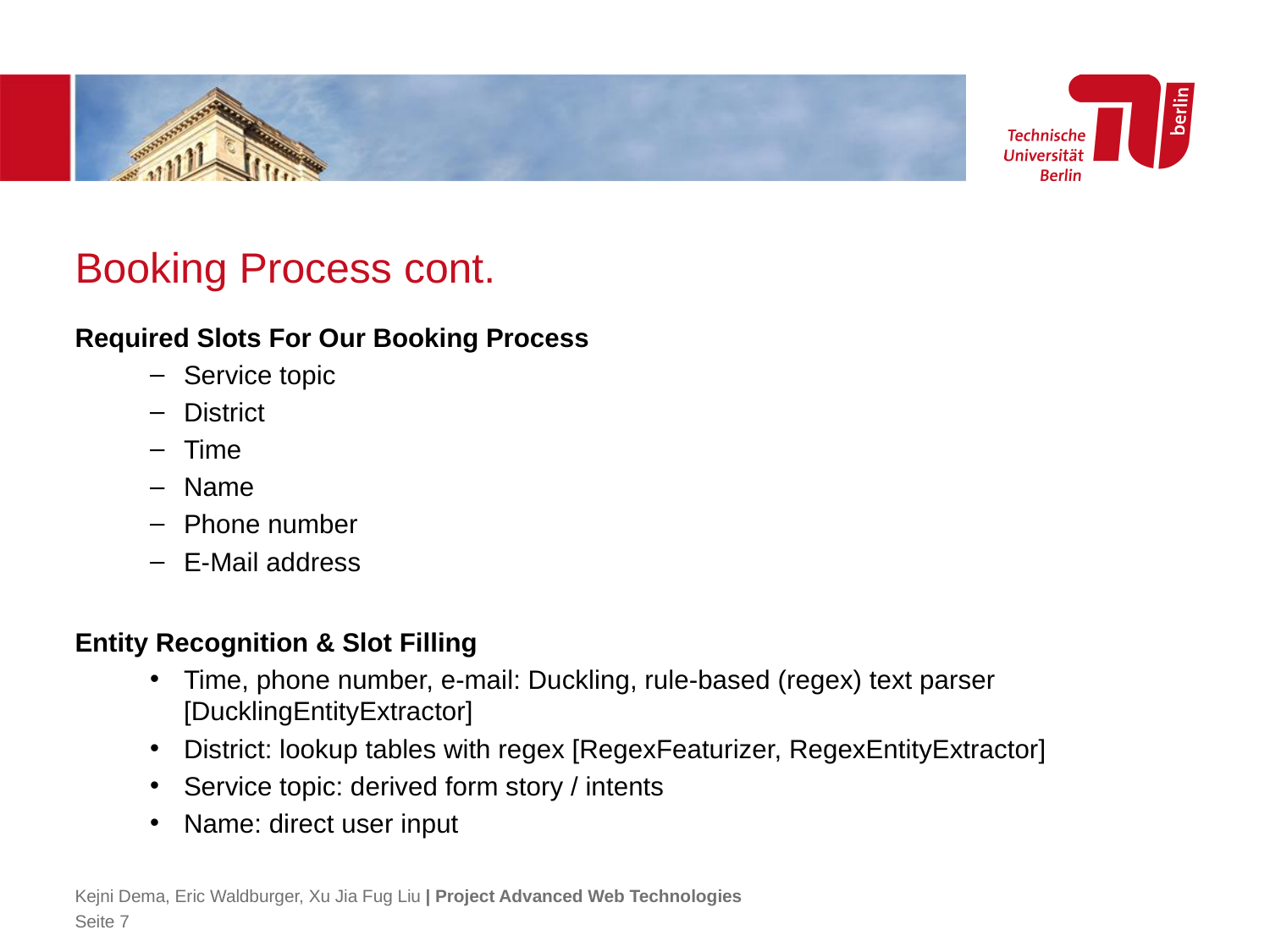

# Booking Process cont.
Required Slots For Our Booking Process
Service topic
District
Time
Name
Phone number
E-Mail address

Entity Recognition & Slot Filling
Time, phone number, e-mail: Duckling, rule-based (regex) text parser [DucklingEntityExtractor]
District: lookup tables with regex [RegexFeaturizer, RegexEntityExtractor]
Service topic: derived form story / intents
Name: direct user input
Kejni Dema, Eric Waldburger, Xu Jia Fug Liu | Project Advanced Web Technologies
Seite 7